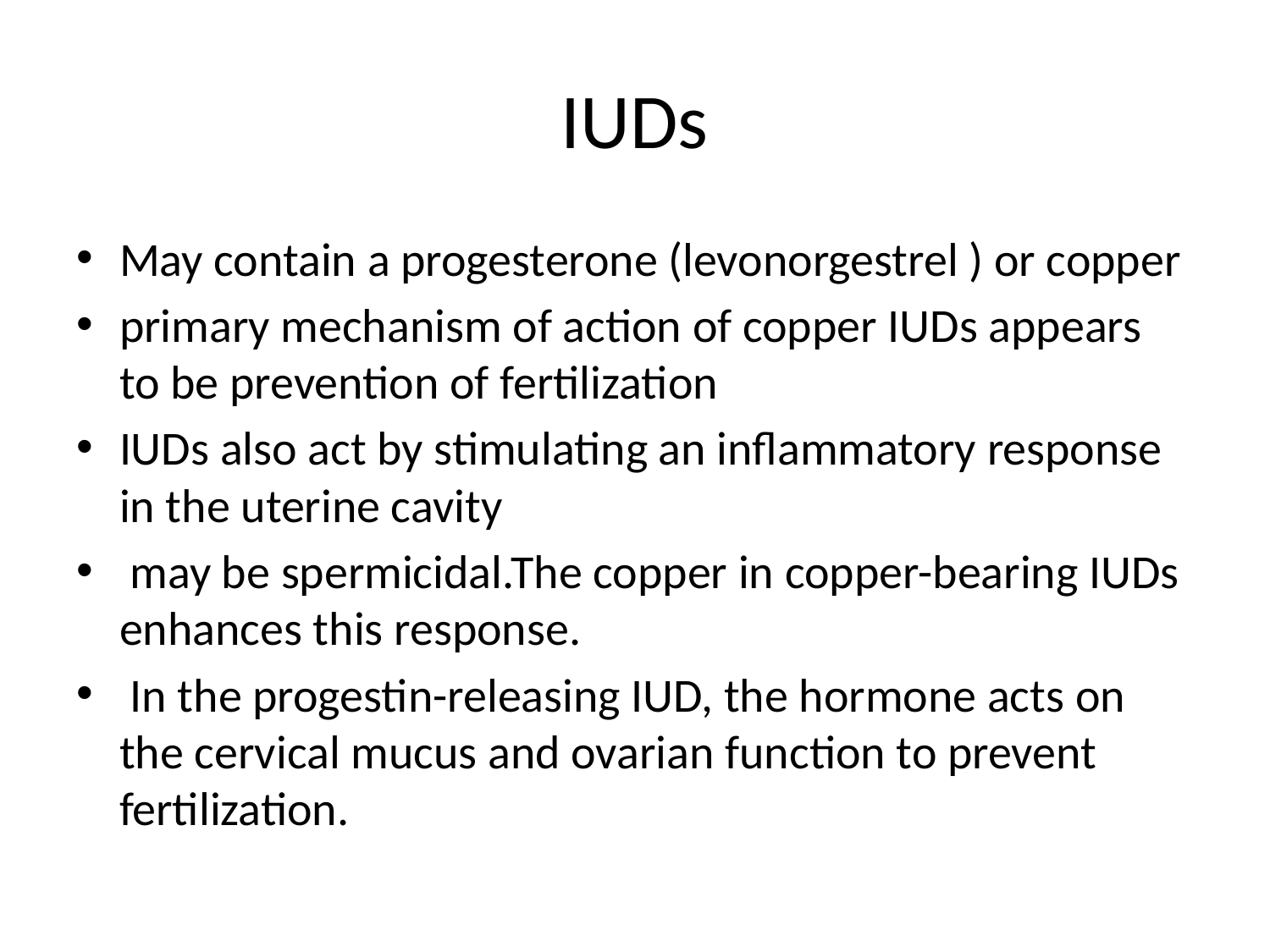

# IUDs
May contain a progesterone (levonorgestrel ) or copper
primary mechanism of action of copper IUDs appears to be prevention of fertilization
IUDs also act by stimulating an inflammatory response in the uterine cavity
 may be spermicidal.The copper in copper-bearing IUDs enhances this response.
 In the progestin-releasing IUD, the hormone acts on the cervical mucus and ovarian function to prevent fertilization.